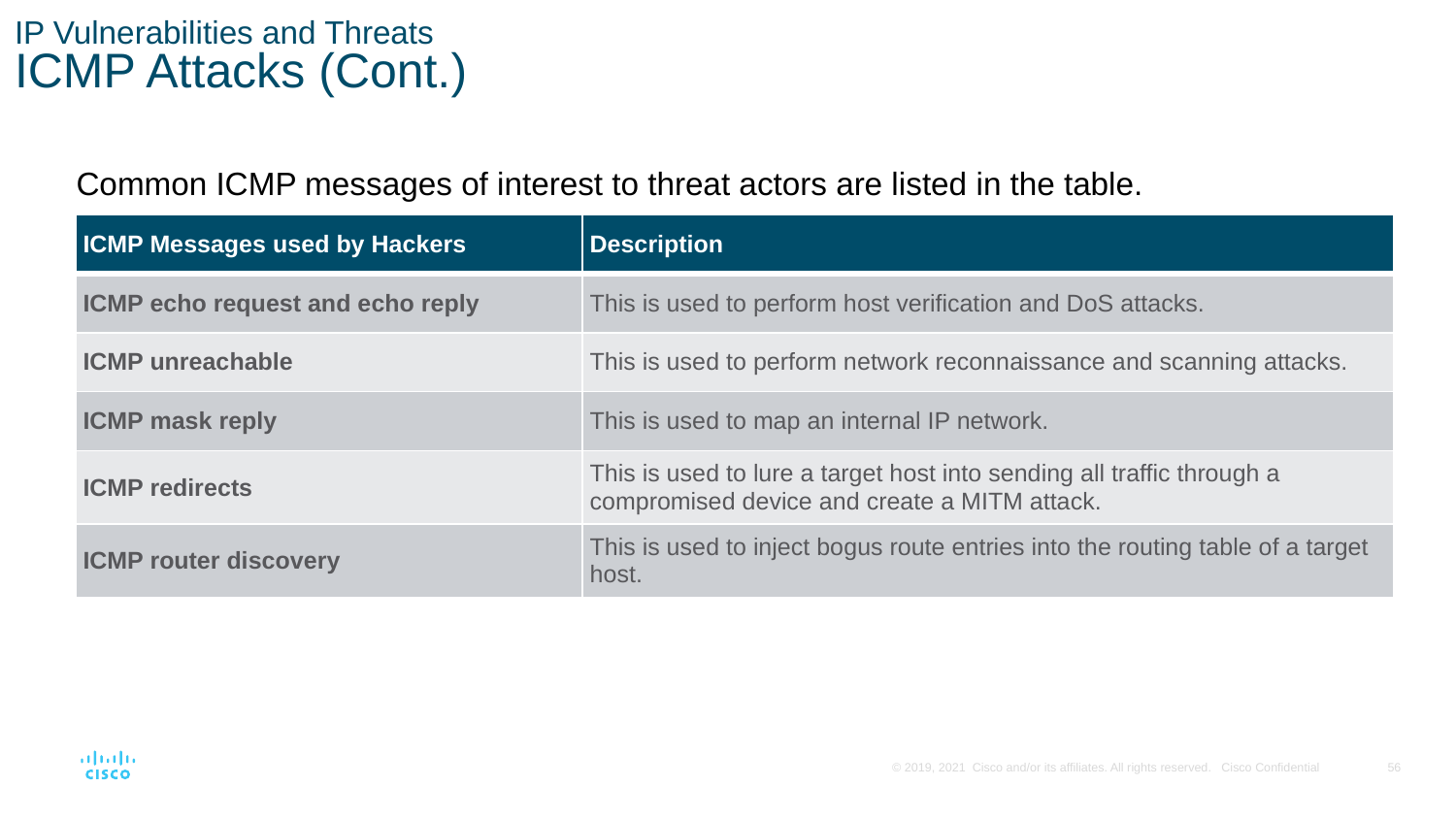

# IP Vulnerabilities and Threats ICMP Attacks (Cont.)
Common ICMP messages of interest to threat actors are listed in the table.
| ICMP Messages used by Hackers | Description |
| --- | --- |
| ICMP echo request and echo reply | This is used to perform host verification and DoS attacks. |
| ICMP unreachable | This is used to perform network reconnaissance and scanning attacks. |
| ICMP mask reply | This is used to map an internal IP network. |
| ICMP redirects | This is used to lure a target host into sending all traffic through a compromised device and create a MITM attack. |
| ICMP router discovery | This is used to inject bogus route entries into the routing table of a target host. |